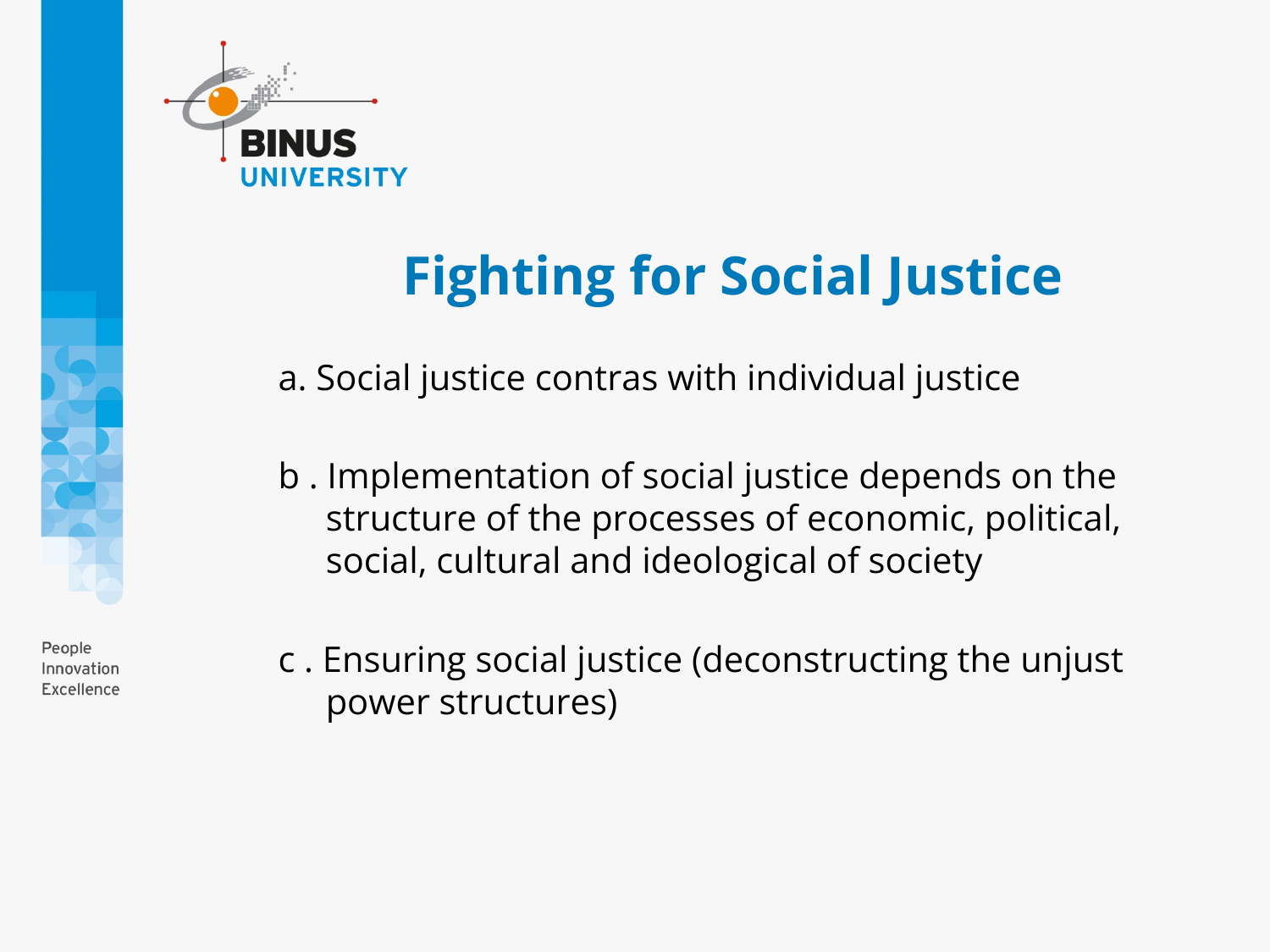

# Fighting for Social Justice
a. Social justice contras with individual justice

b . Implementation of social justice depends on the structure of the processes of economic, political, social, cultural and ideological of society

c . Ensuring social justice (deconstructing the unjust power structures)